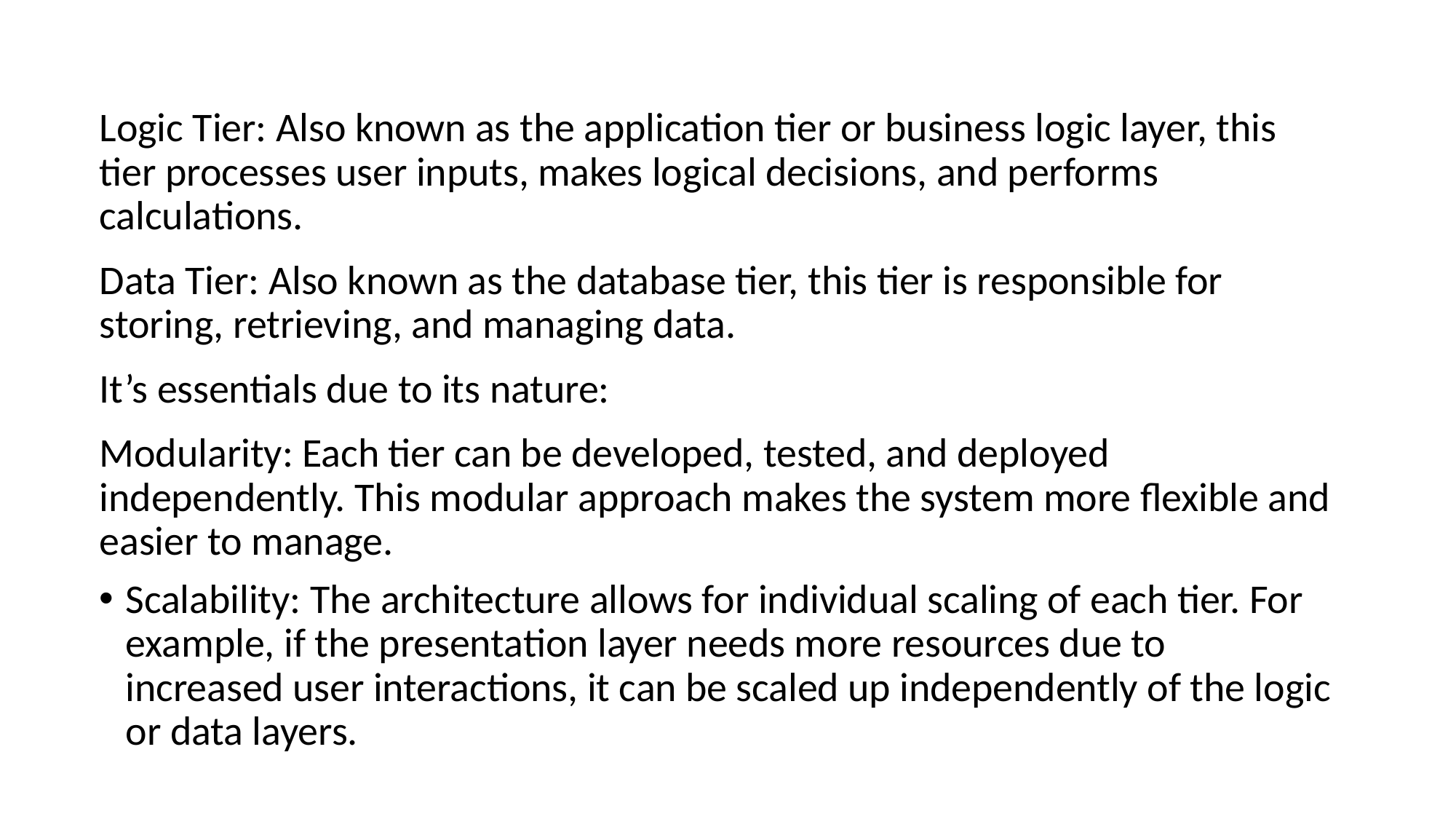

Logic Tier: Also known as the application tier or business logic layer, this tier processes user inputs, makes logical decisions, and performs calculations.
Data Tier: Also known as the database tier, this tier is responsible for storing, retrieving, and managing data.
It’s essentials due to its nature:
Modularity: Each tier can be developed, tested, and deployed independently. This modular approach makes the system more flexible and easier to manage.
Scalability: The architecture allows for individual scaling of each tier. For example, if the presentation layer needs more resources due to increased user interactions, it can be scaled up independently of the logic or data layers.